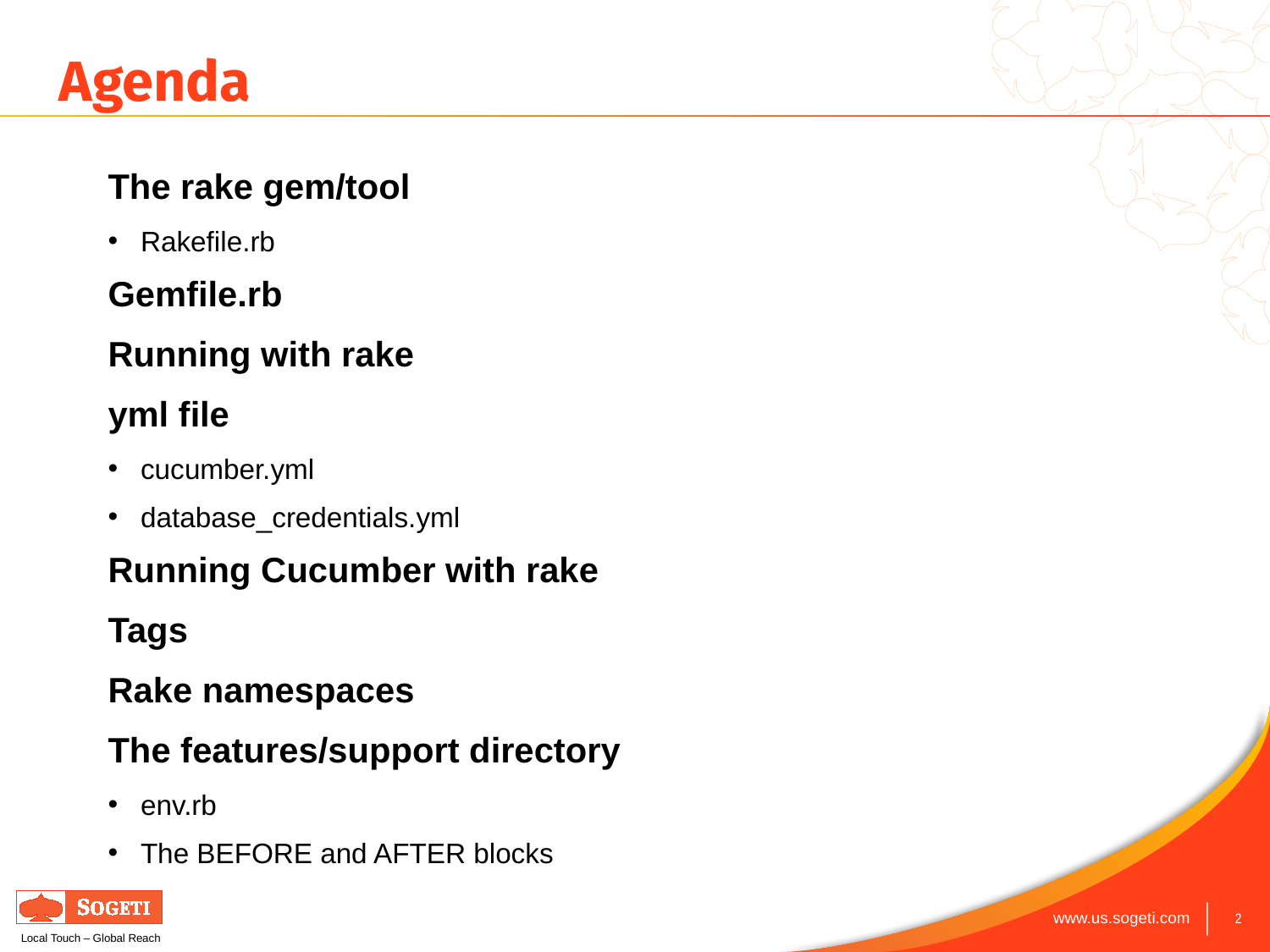

# Agenda
The rake gem/tool
Rakefile.rb
Gemfile.rb
Running with rake
yml file
cucumber.yml
database_credentials.yml
Running Cucumber with rake
Tags
Rake namespaces
The features/support directory
env.rb
The BEFORE and AFTER blocks